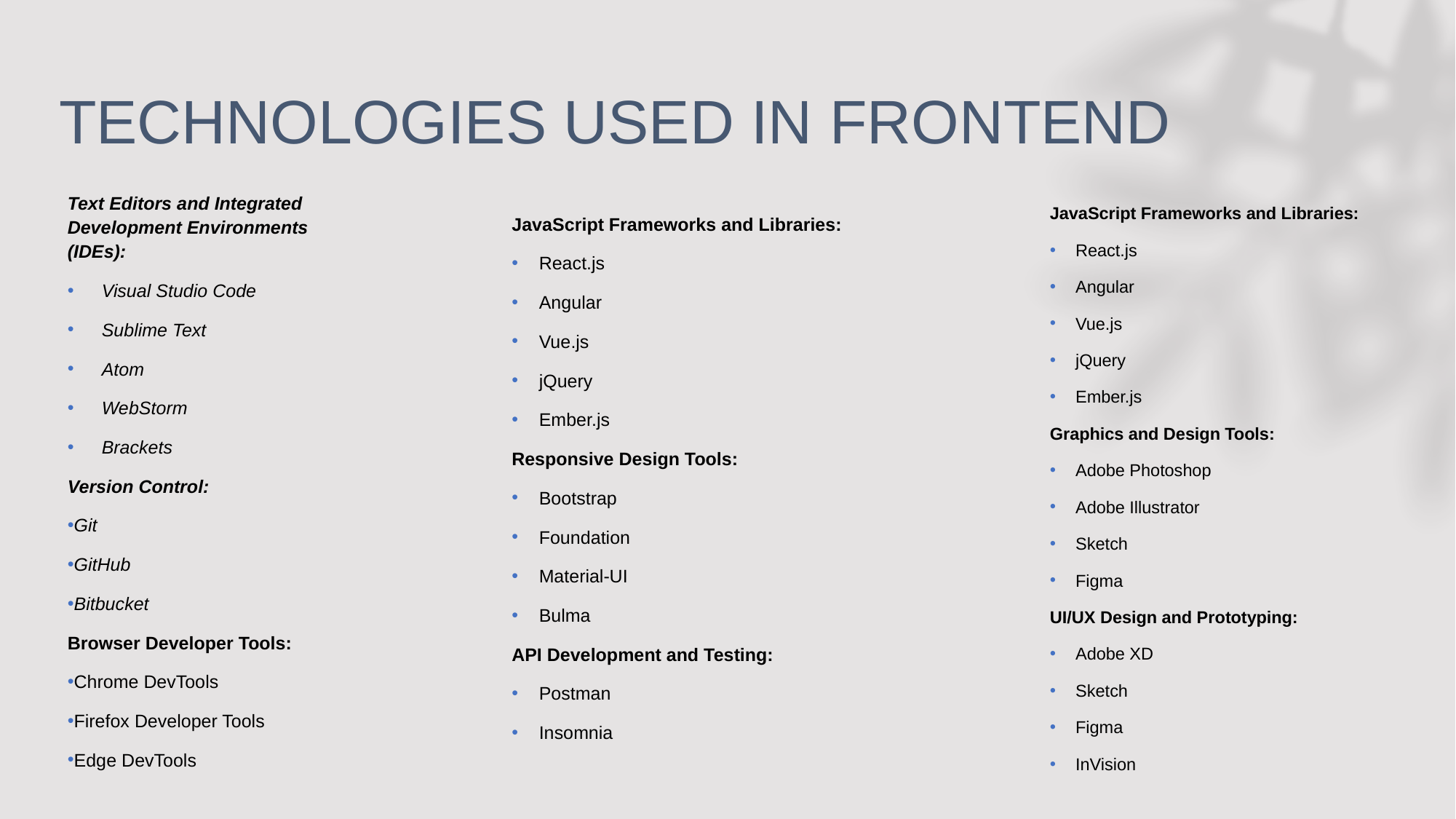

# TECHNOLOGIES USED IN FRONTEND
Text Editors and Integrated Development Environments (IDEs):
Visual Studio Code
Sublime Text
Atom
WebStorm
Brackets
Version Control:
Git
GitHub
Bitbucket
Browser Developer Tools:
Chrome DevTools
Firefox Developer Tools
Edge DevTools

JavaScript Frameworks and Libraries:
React.js
Angular
Vue.js
jQuery
Ember.js
Graphics and Design Tools:
Adobe Photoshop
Adobe Illustrator
Sketch
Figma
UI/UX Design and Prototyping:
Adobe XD
Sketch
Figma
InVision

JavaScript Frameworks and Libraries:
React.js
Angular
Vue.js
jQuery
Ember.js
Responsive Design Tools:
Bootstrap
Foundation
Material-UI
Bulma
API Development and Testing:
Postman
Insomnia